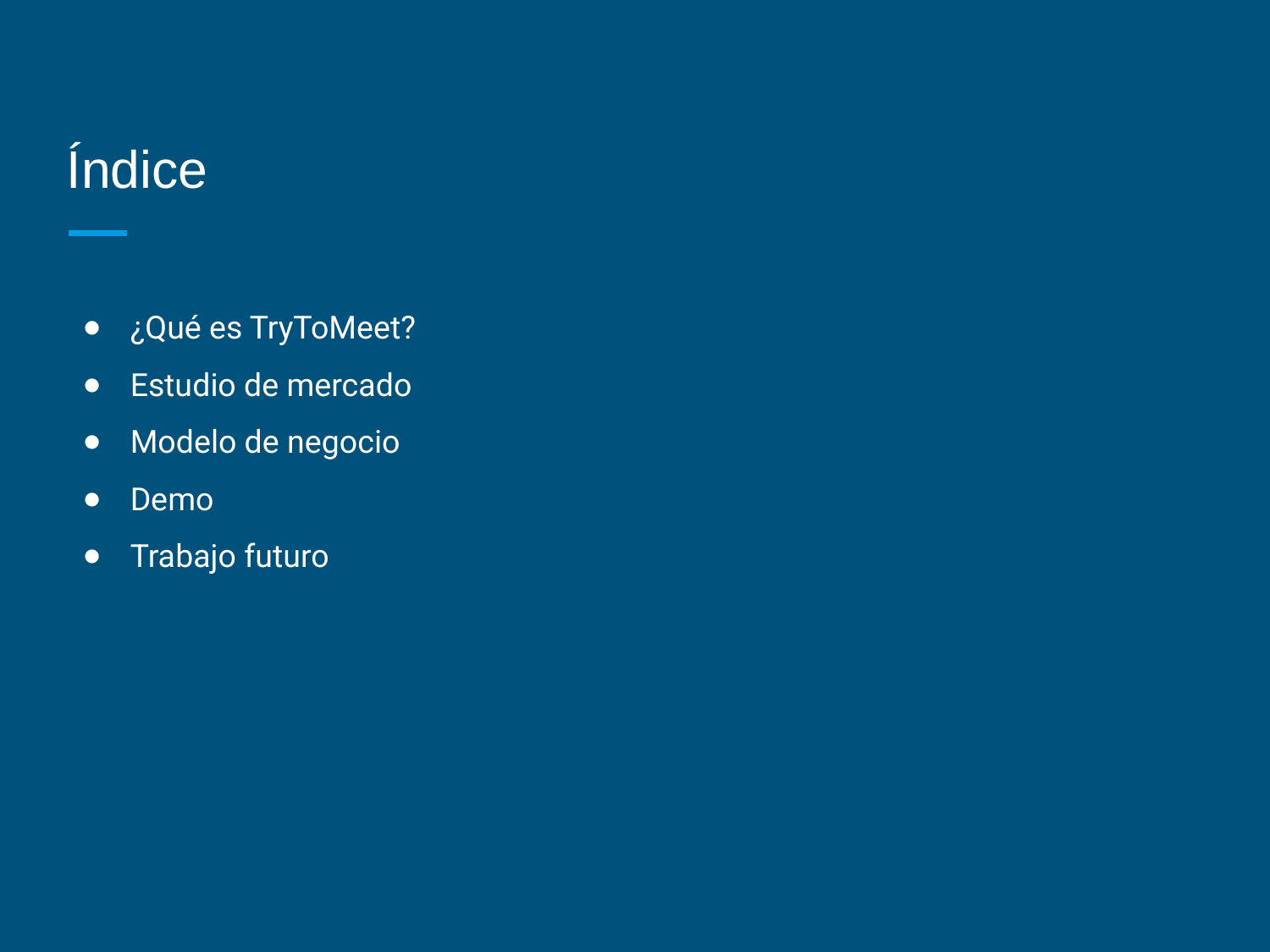

# Índice
¿Qué es TryToMeet?
Estudio de mercado
Modelo de negocio
Demo
Trabajo futuro